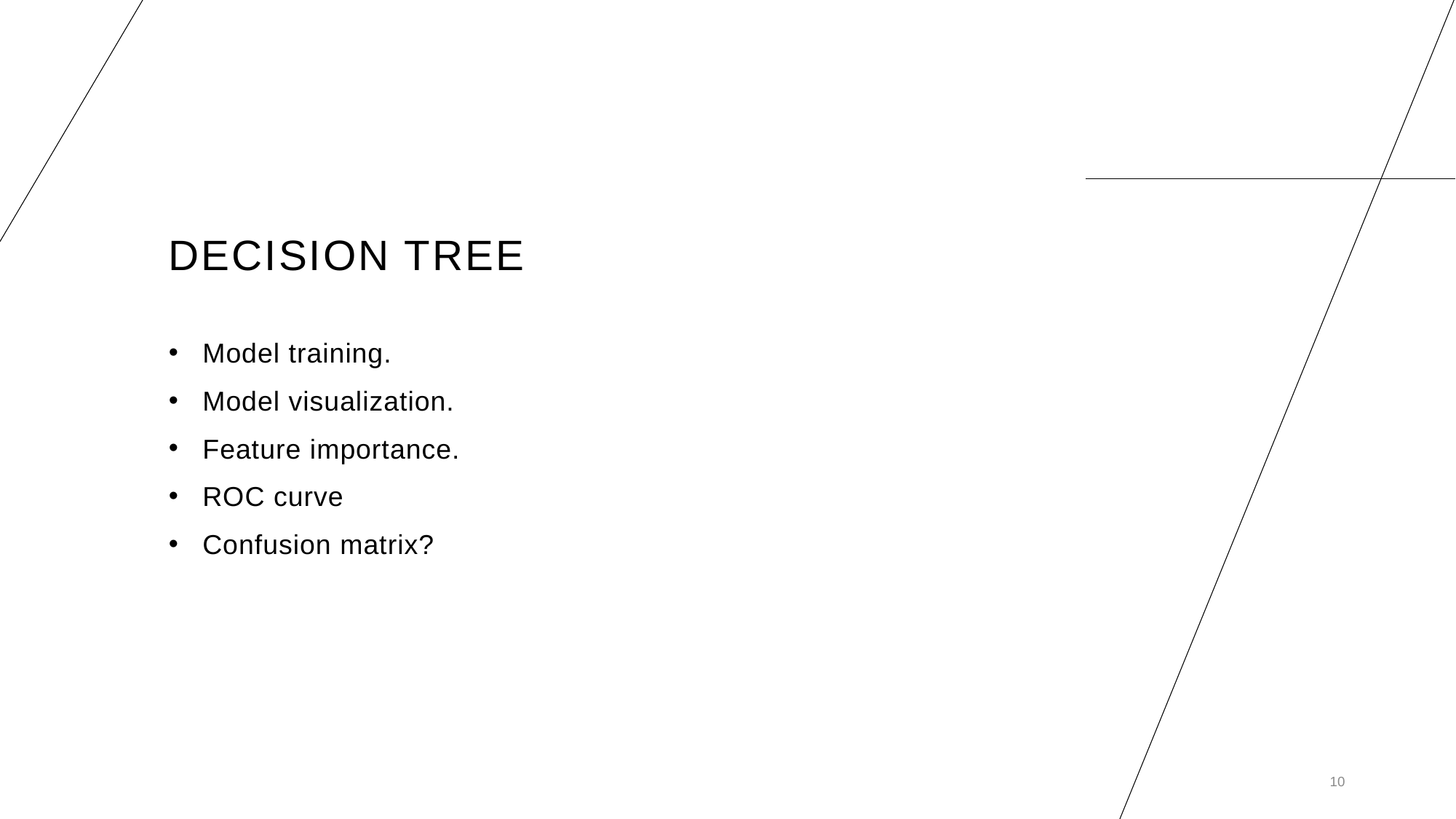

# Decision tree
Model training.
Model visualization.
Feature importance.
ROC curve
Confusion matrix?
10